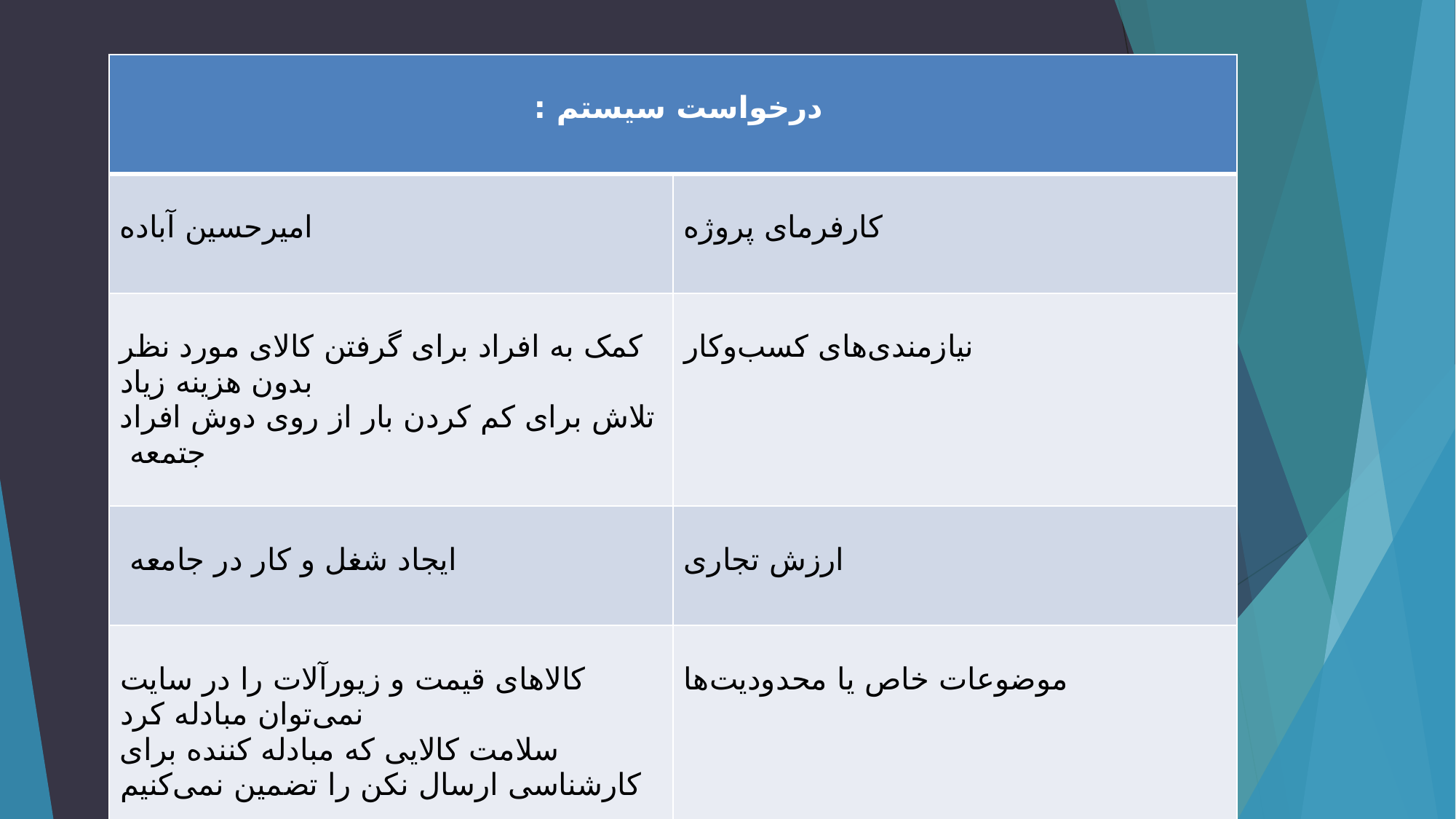

| درخواست سیستم : |  |
| --- | --- |
| امیرحسین آباده | کارفرمای پروژه |
| کمک به افراد برای گرفتن کالای مورد نظر بدون هزینه زیاد تلاش برای کم کردن بار از روی دوش افراد جتمعه | نیازمندی‌های کسب‌و‌کار |
| ایجاد شغل و کار در جامعه | ارزش تجاری |
| کالاهای قیمت و زیورآلات را در سایت نمی‌توان مبادله کرد سلامت کالایی که مبادله کننده برای کارشناسی ارسال نکن را تضمین نمی‌کنیم | موضوعات خاص یا محدودیت‌ها |